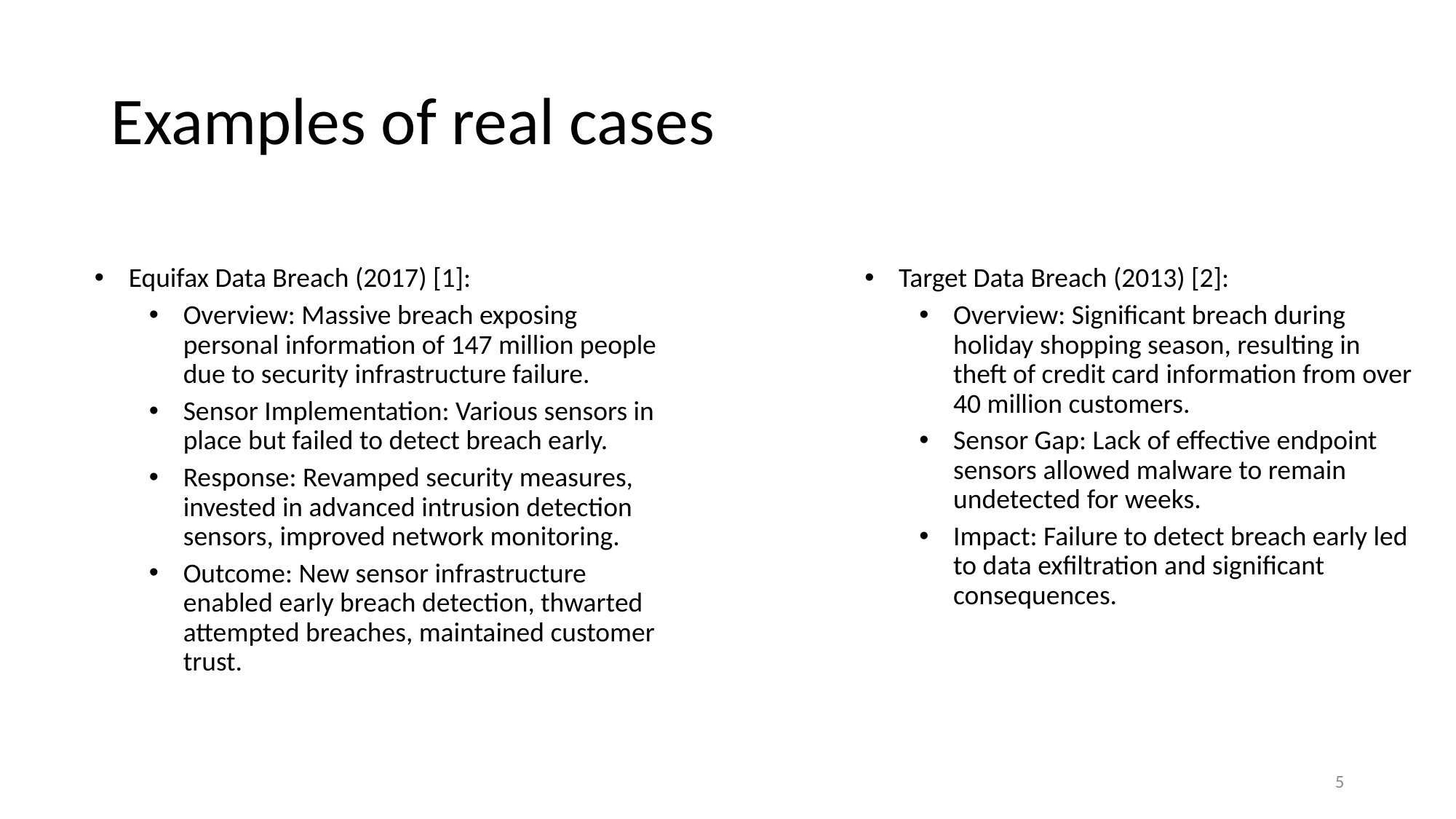

# Examples of real cases
Equifax Data Breach (2017) [1]:
Overview: Massive breach exposing personal information of 147 million people due to security infrastructure failure.
Sensor Implementation: Various sensors in place but failed to detect breach early.
Response: Revamped security measures, invested in advanced intrusion detection sensors, improved network monitoring.
Outcome: New sensor infrastructure enabled early breach detection, thwarted attempted breaches, maintained customer trust.

Target Data Breach (2013) [2]:
Overview: Significant breach during holiday shopping season, resulting in theft of credit card information from over 40 million customers.
Sensor Gap: Lack of effective endpoint sensors allowed malware to remain undetected for weeks.
Impact: Failure to detect breach early led to data exfiltration and significant consequences.
5